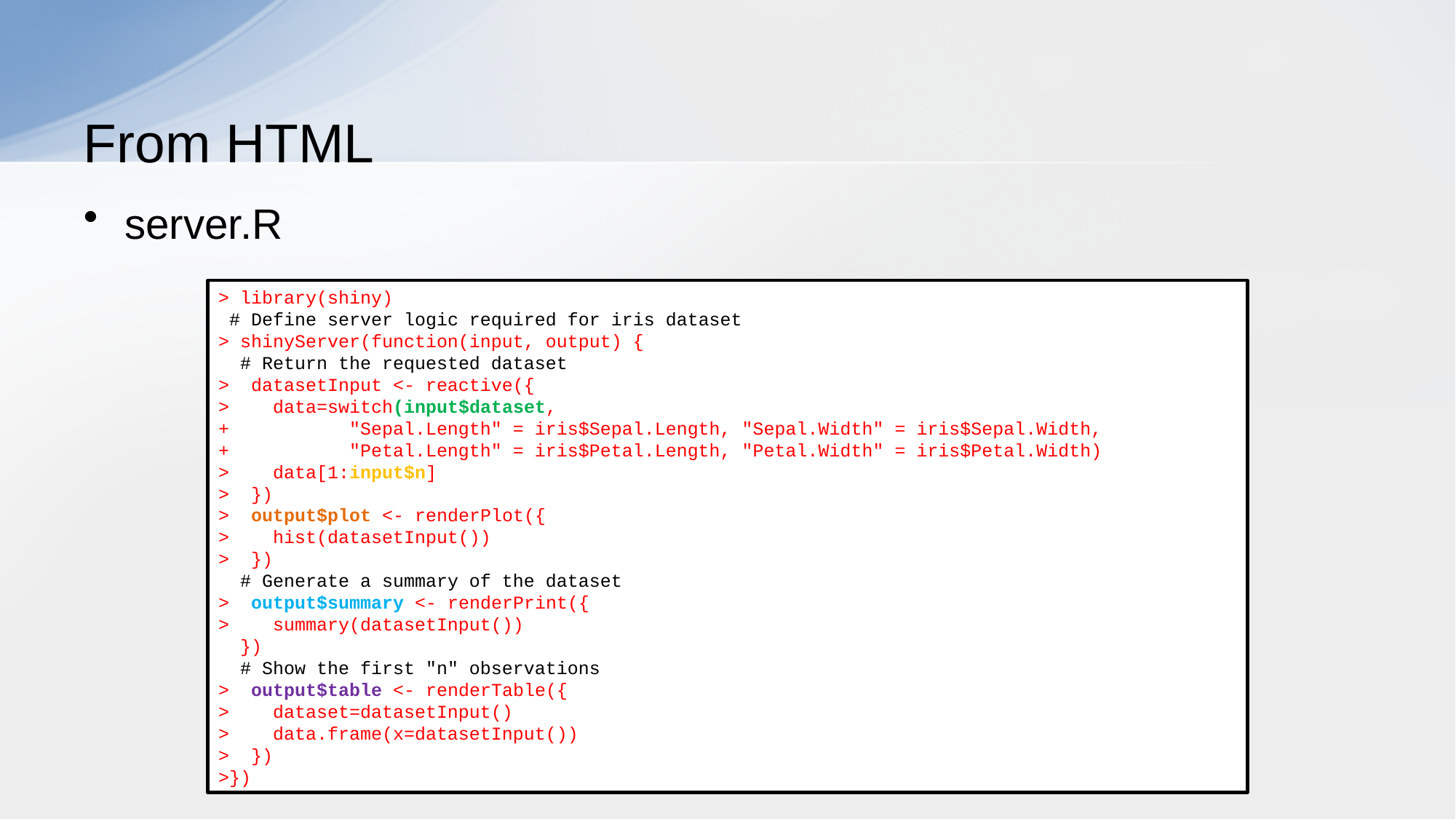

# From HTML
server.R
> library(shiny)
 # Define server logic required for iris dataset
> shinyServer(function(input, output) {
  # Return the requested dataset
>  datasetInput <- reactive({
>    data=switch(input$dataset,
+           "Sepal.Length" = iris$Sepal.Length, "Sepal.Width" = iris$Sepal.Width,
+           "Petal.Length" = iris$Petal.Length, "Petal.Width" = iris$Petal.Width)
>    data[1:input$n]
>  })
>  output$plot <- renderPlot({
>    hist(datasetInput())
>  })
  # Generate a summary of the dataset
>  output$summary <- renderPrint({
>    summary(datasetInput())
  })
  # Show the first "n" observations
>  output$table <- renderTable({
>    dataset=datasetInput()
>    data.frame(x=datasetInput())
>  })
>})
33